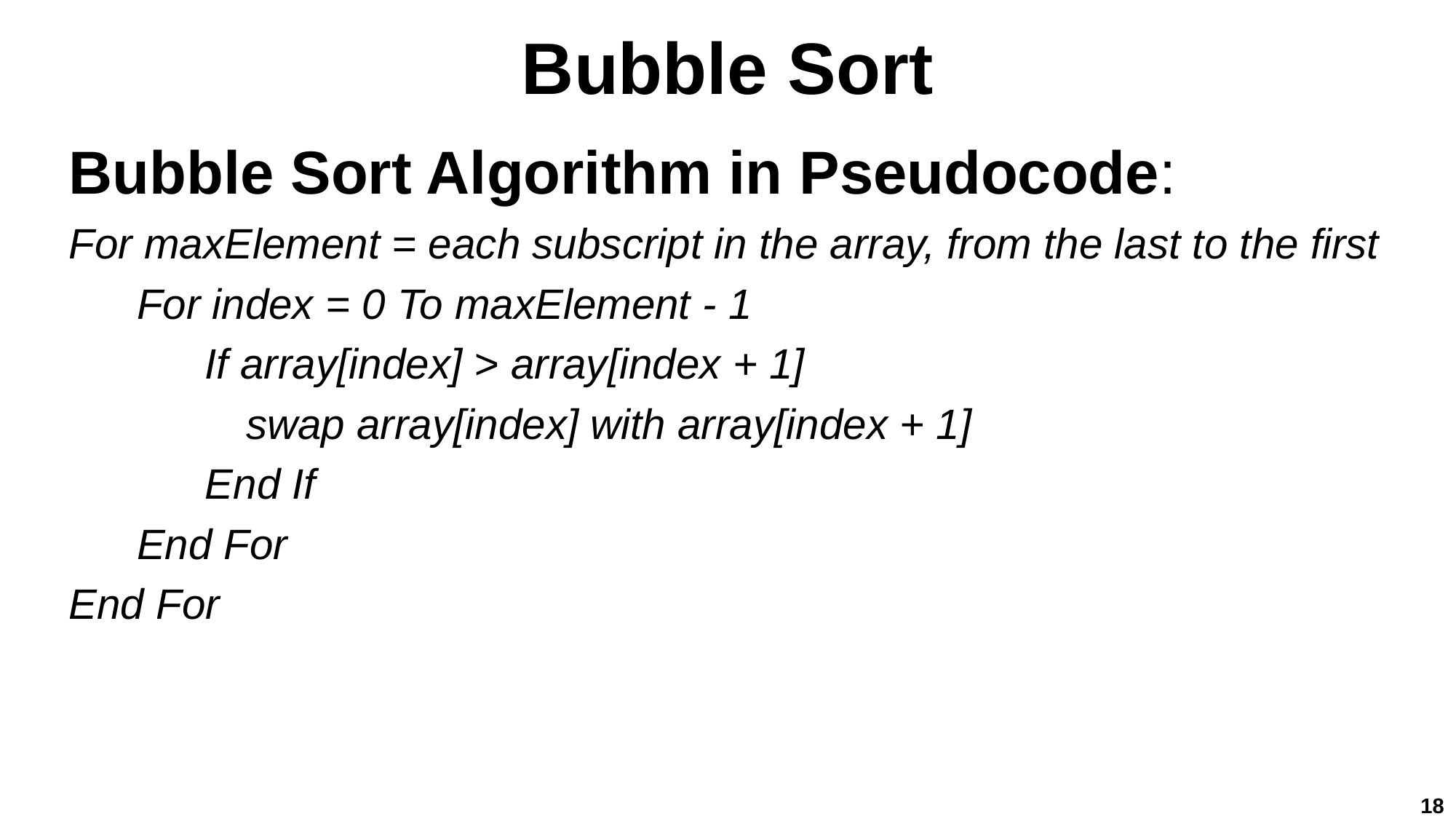

# Bubble Sort
Bubble Sort Algorithm in Pseudocode:
For maxElement = each subscript in the array, from the last to the first
For index = 0 To maxElement - 1
If array[index] > array[index + 1]
swap array[index] with array[index + 1]
End If
End For
End For

18